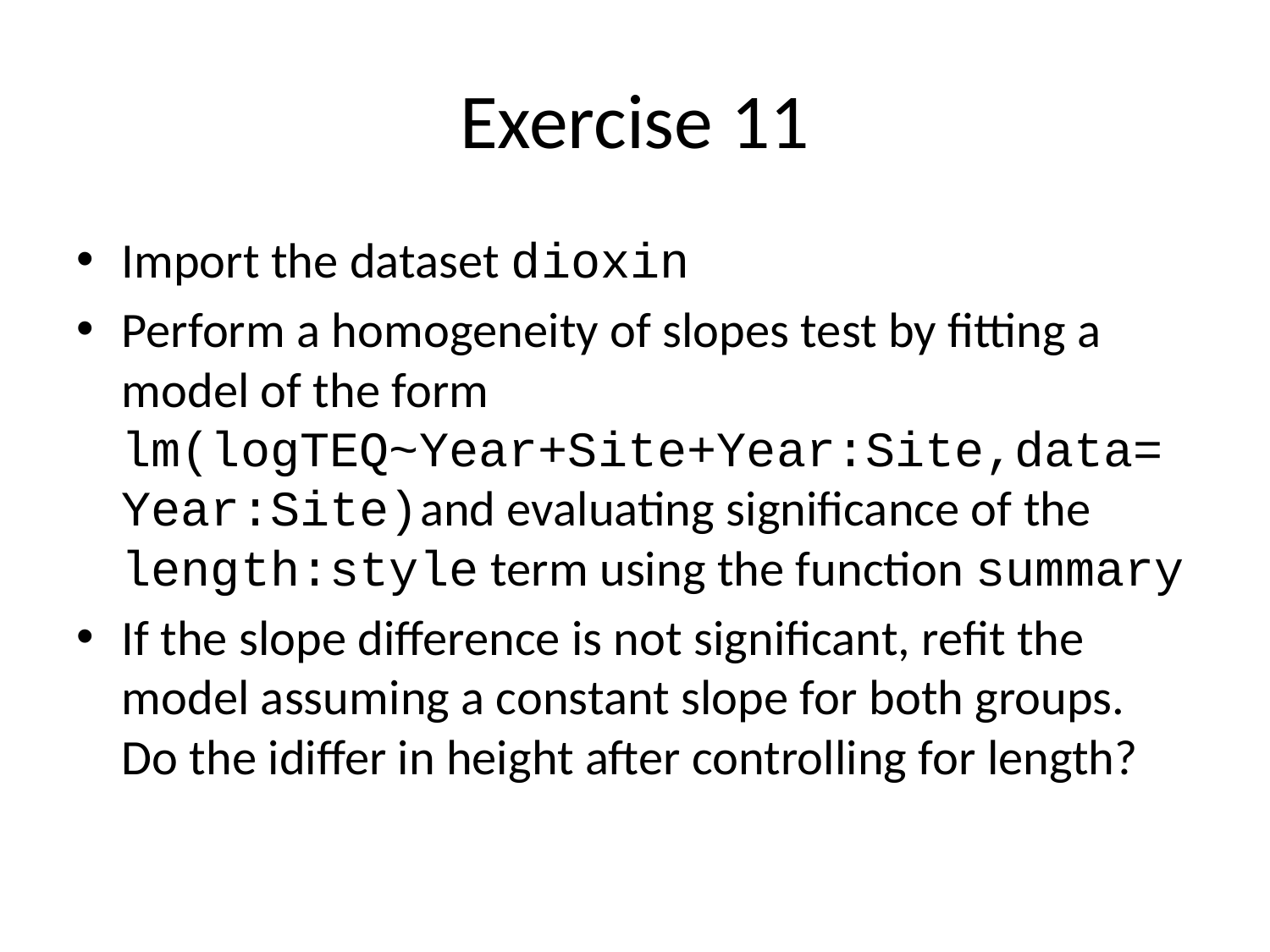

# Exercise 11
Import the dataset dioxin
Perform a homogeneity of slopes test by fitting a model of the form lm(logTEQ~Year+Site+Year:Site,data=Year:Site)and evaluating significance of the length:style term using the function summary
If the slope difference is not significant, refit the model assuming a constant slope for both groups. Do the idiffer in height after controlling for length?